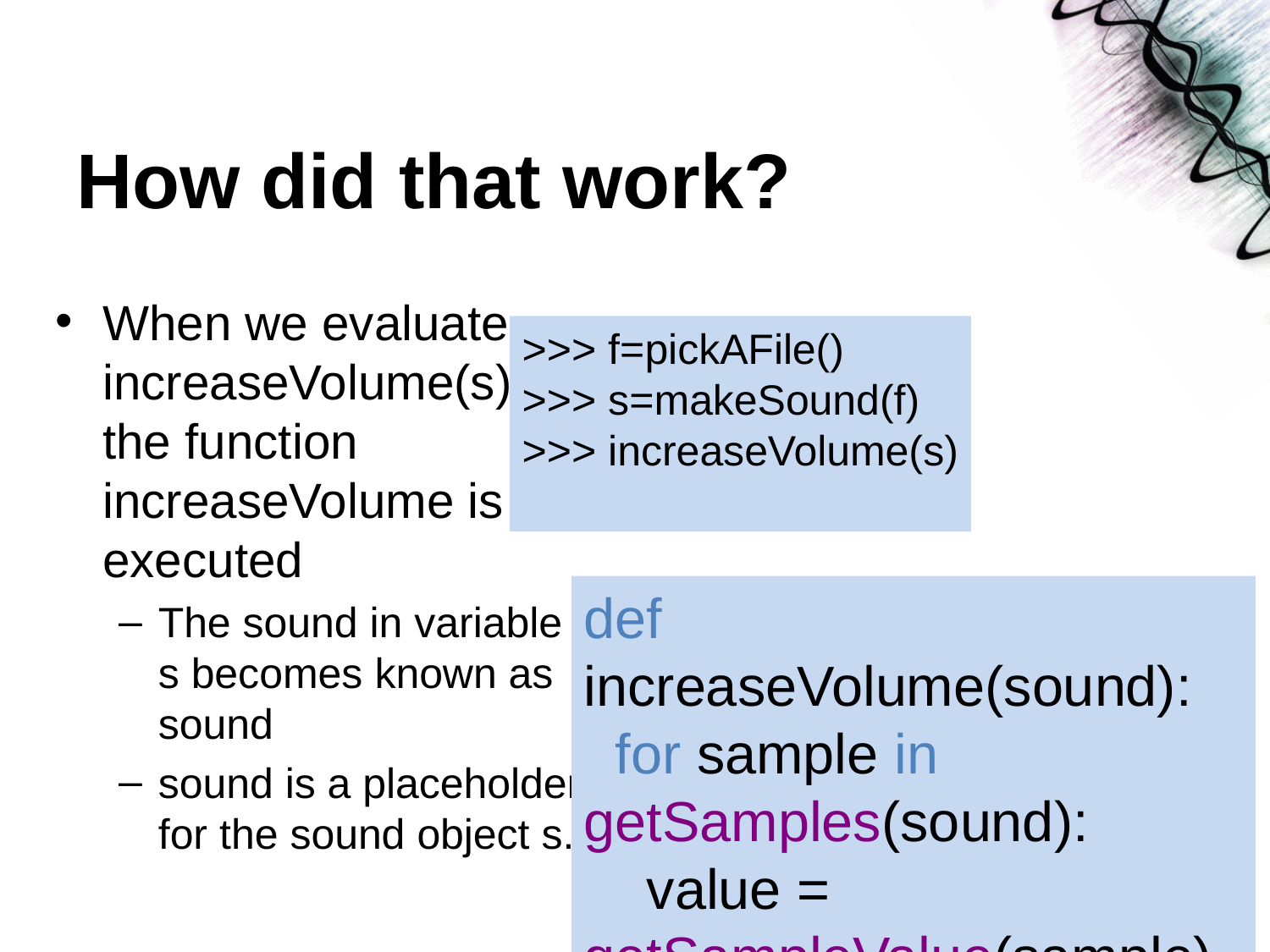

# How did that work?
When we evaluate increaseVolume(s), the function increaseVolume is executed
The sound in variable s becomes known as sound
sound is a placeholder for the sound object s.
>>> f=pickAFile()
>>> s=makeSound(f)
>>> increaseVolume(s)

def increaseVolume(sound):
  for sample in getSamples(sound):
    value = getSampleValue(sample)
    setSampleValue(sample,value * 2)